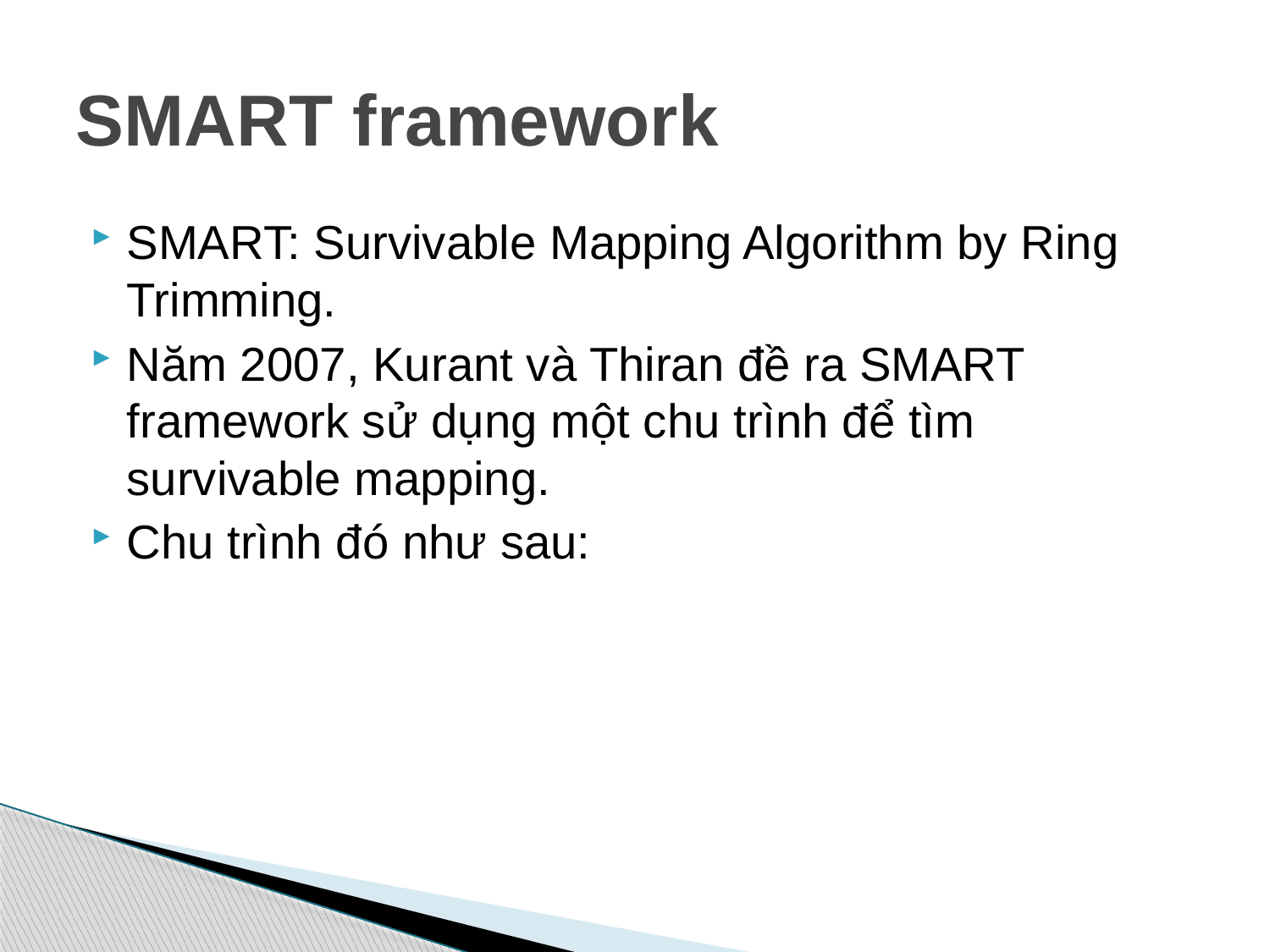

# SMART framework
SMART: Survivable Mapping Algorithm by Ring Trimming.
Năm 2007, Kurant và Thiran đề ra SMART framework sử dụng một chu trình để tìm survivable mapping.
Chu trình đó như sau: